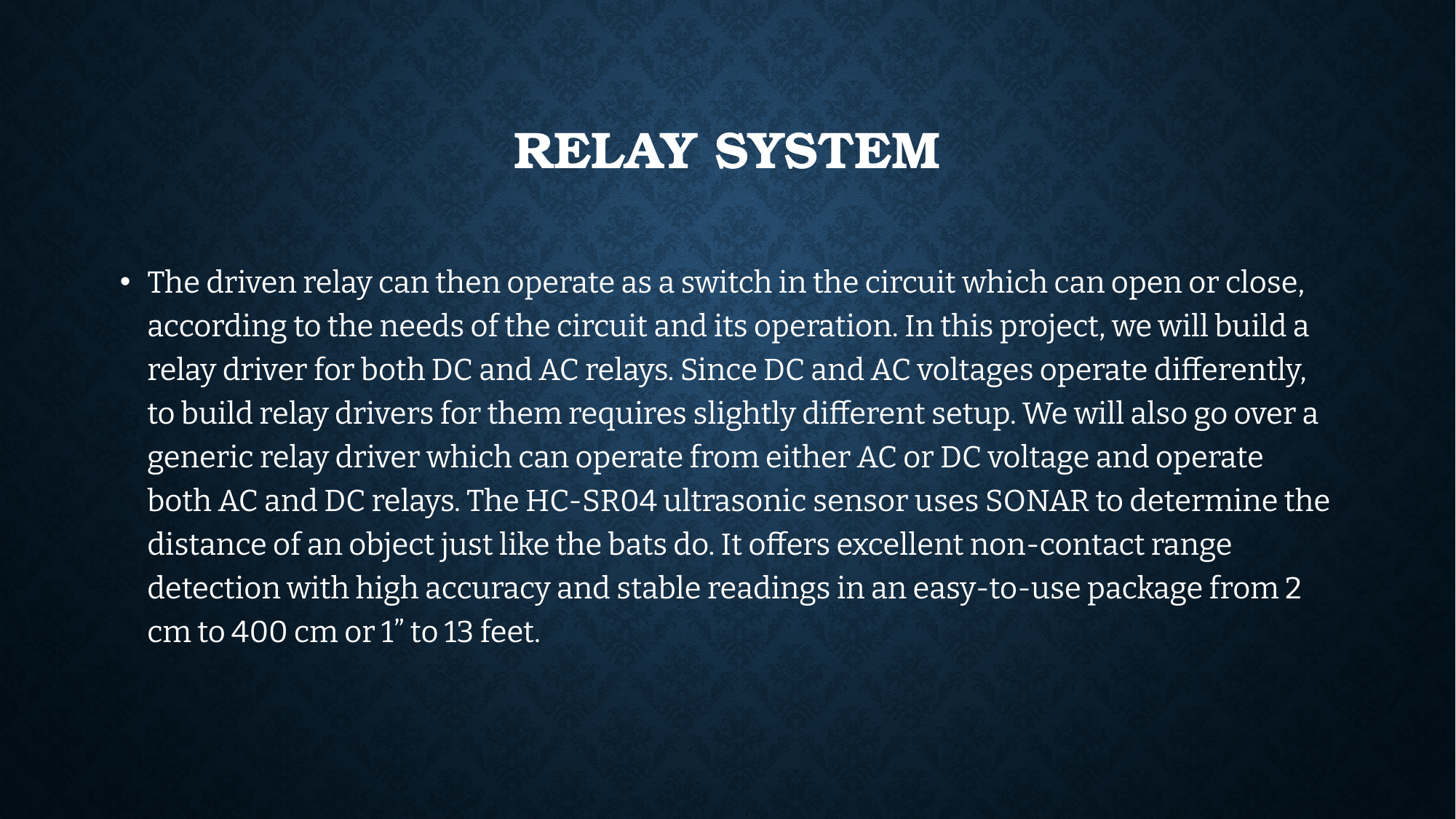

# Relay system
The driven relay can then operate as a switch in the circuit which can open or close, according to the needs of the circuit and its operation. In this project, we will build a relay driver for both DC and AC relays. Since DC and AC voltages operate differently, to build relay drivers for them requires slightly different setup. We will also go over a generic relay driver which can operate from either AC or DC voltage and operate both AC and DC relays. The HC-SR04 ultrasonic sensor uses SONAR to determine the distance of an object just like the bats do. It offers excellent non-contact range detection with high accuracy and stable readings in an easy-to-use package from 2 cm to 400 cm or 1” to 13 feet.